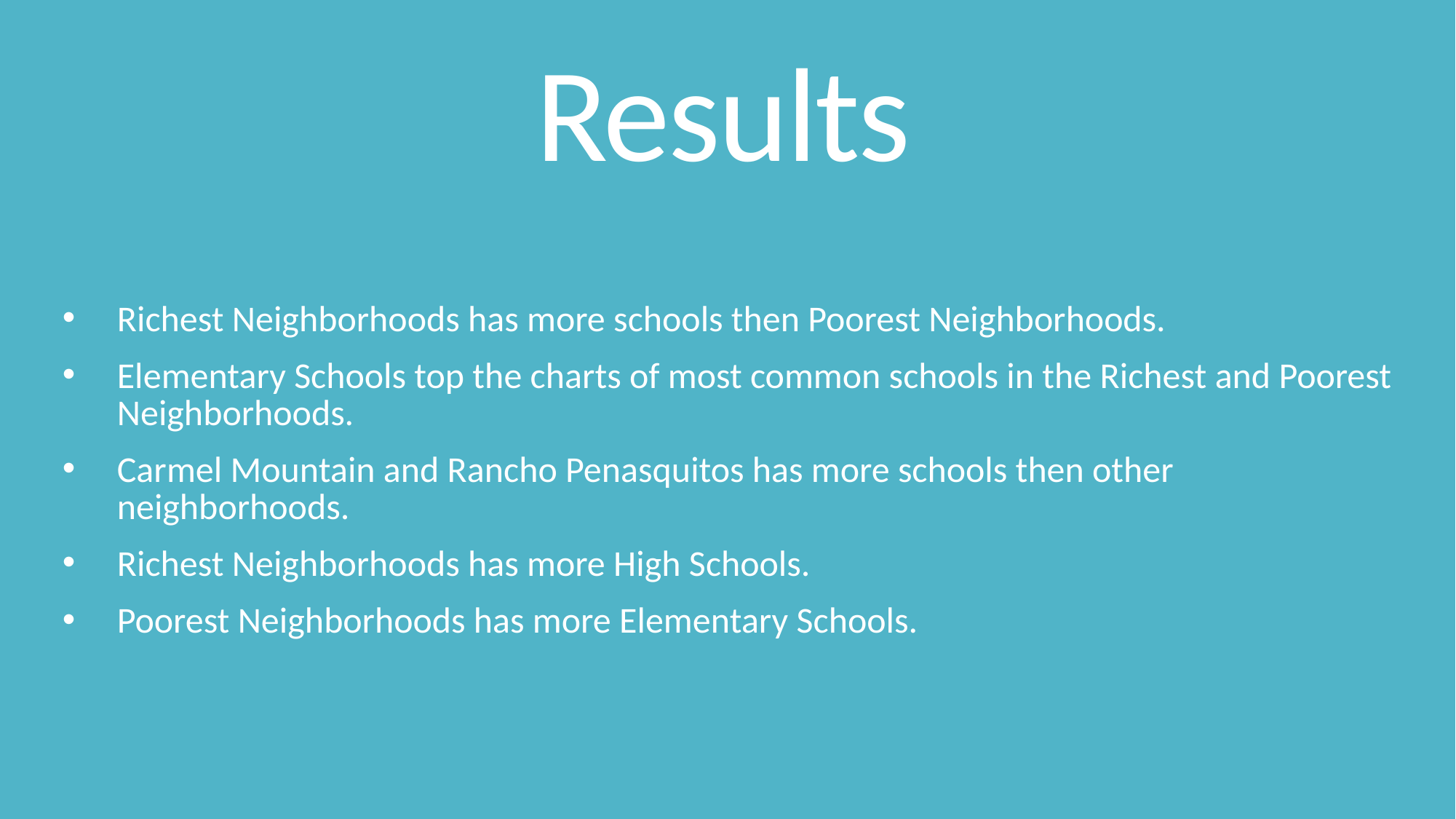

# Results
Richest Neighborhoods has more schools then Poorest Neighborhoods.
Elementary Schools top the charts of most common schools in the Richest and Poorest Neighborhoods.
Carmel Mountain and Rancho Penasquitos has more schools then other neighborhoods.
Richest Neighborhoods has more High Schools.
Poorest Neighborhoods has more Elementary Schools.